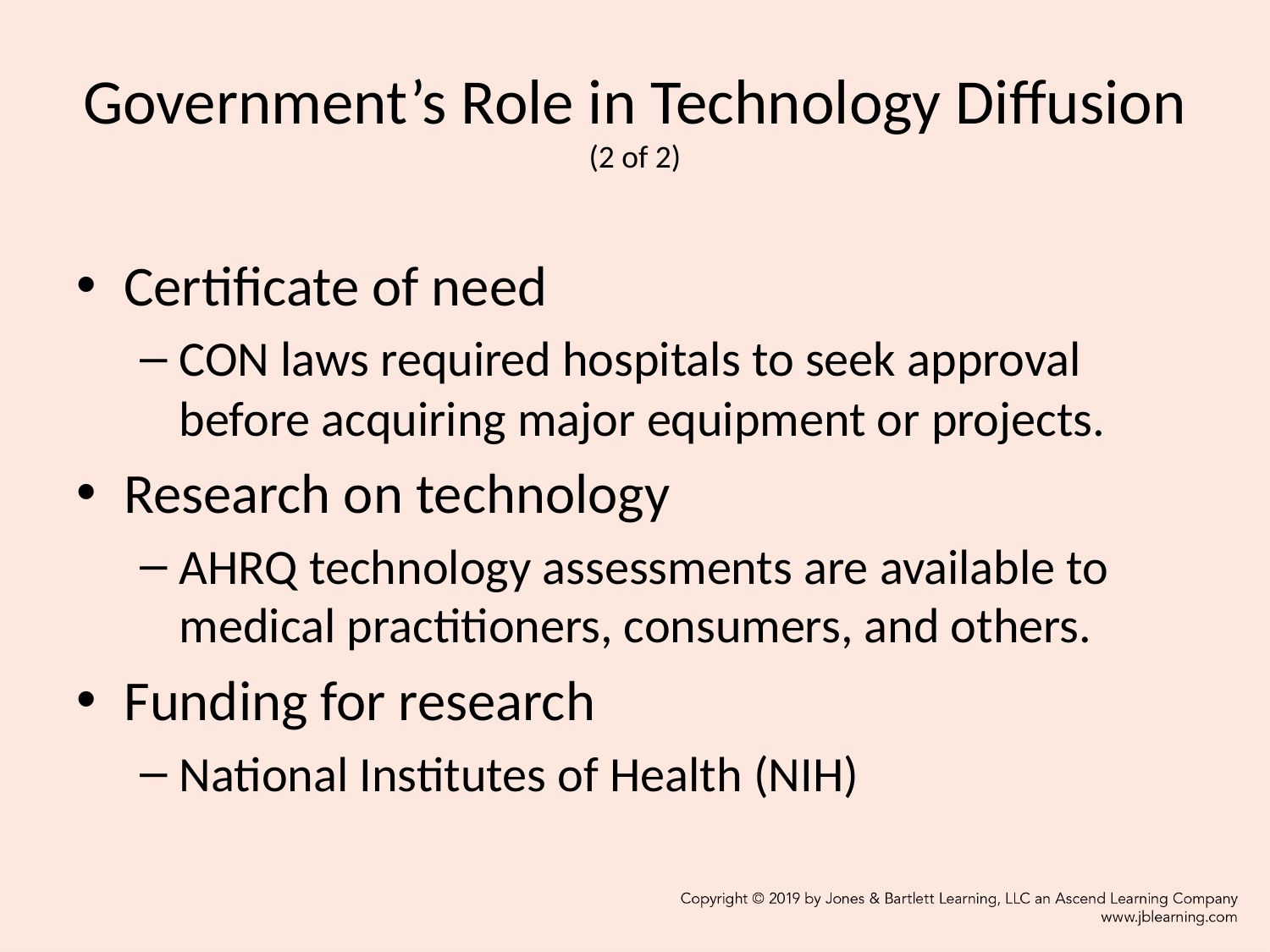

# Government’s Role in Technology Diffusion (2 of 2)
Certificate of need
CON laws required hospitals to seek approval before acquiring major equipment or projects.
Research on technology
AHRQ technology assessments are available to medical practitioners, consumers, and others.
Funding for research
National Institutes of Health (NIH)